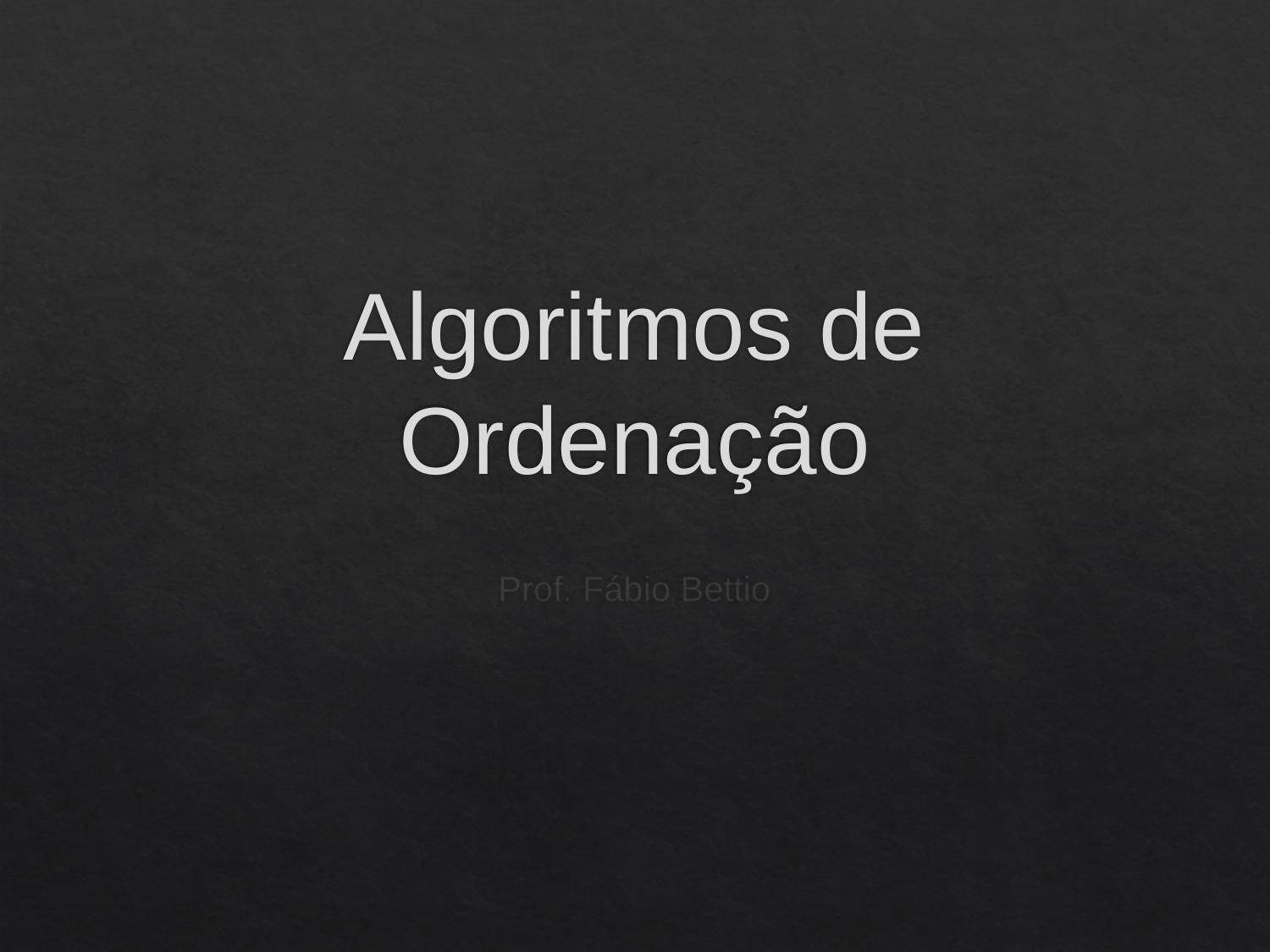

# Algoritmos de Ordenação

Prof. Fábio Bettio